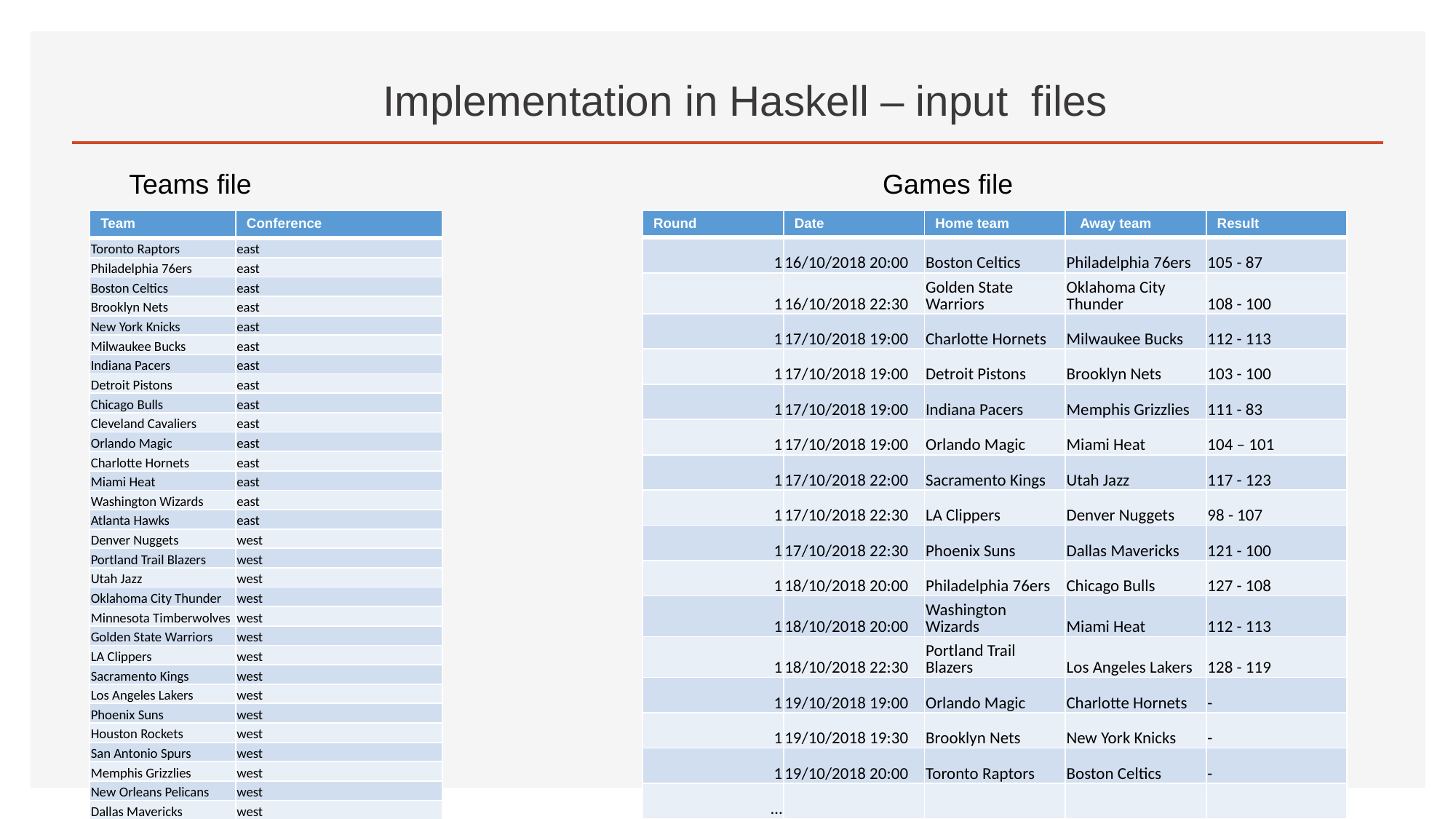

# Implementation in Haskell – input  files
Teams file
Games file
| Team | Conference |
| --- | --- |
| Toronto Raptors | east |
| Philadelphia 76ers | east |
| Boston Celtics | east |
| Brooklyn Nets | east |
| New York Knicks | east |
| Milwaukee Bucks | east |
| Indiana Pacers | east |
| Detroit Pistons | east |
| Chicago Bulls | east |
| Cleveland Cavaliers | east |
| Orlando Magic | east |
| Charlotte Hornets | east |
| Miami Heat | east |
| Washington Wizards | east |
| Atlanta Hawks | east |
| Denver Nuggets | west |
| Portland Trail Blazers | west |
| Utah Jazz | west |
| Oklahoma City Thunder | west |
| Minnesota Timberwolves | west |
| Golden State Warriors | west |
| LA Clippers | west |
| Sacramento Kings | west |
| Los Angeles Lakers | west |
| Phoenix Suns | west |
| Houston Rockets | west |
| San Antonio Spurs | west |
| Memphis Grizzlies | west |
| New Orleans Pelicans | west |
| Dallas Mavericks | west |
| Round | Date | Home team | Away team | Result |
| --- | --- | --- | --- | --- |
| 1 | 16/10/2018 20:00 | Boston Celtics | Philadelphia 76ers | 105 - 87 |
| 1 | 16/10/2018 22:30 | Golden State Warriors | Oklahoma City Thunder | 108 - 100 |
| 1 | 17/10/2018 19:00 | Charlotte Hornets | Milwaukee Bucks | 112 - 113 |
| 1 | 17/10/2018 19:00 | Detroit Pistons | Brooklyn Nets | 103 - 100 |
| 1 | 17/10/2018 19:00 | Indiana Pacers | Memphis Grizzlies | 111 - 83 |
| 1 | 17/10/2018 19:00 | Orlando Magic | Miami Heat | 104 – 101 |
| 1 | 17/10/2018 22:00 | Sacramento Kings | Utah Jazz | 117 - 123 |
| 1 | 17/10/2018 22:30 | LA Clippers | Denver Nuggets | 98 - 107 |
| 1 | 17/10/2018 22:30 | Phoenix Suns | Dallas Mavericks | 121 - 100 |
| 1 | 18/10/2018 20:00 | Philadelphia 76ers | Chicago Bulls | 127 - 108 |
| 1 | 18/10/2018 20:00 | Washington Wizards | Miami Heat | 112 - 113 |
| 1 | 18/10/2018 22:30 | Portland Trail Blazers | Los Angeles Lakers | 128 - 119 |
| 1 | 19/10/2018 19:00 | Orlando Magic | Charlotte Hornets | - |
| 1 | 19/10/2018 19:30 | Brooklyn Nets | New York Knicks | - |
| 1 | 19/10/2018 20:00 | Toronto Raptors | Boston Celtics | - |
| … |  |  |  |  |